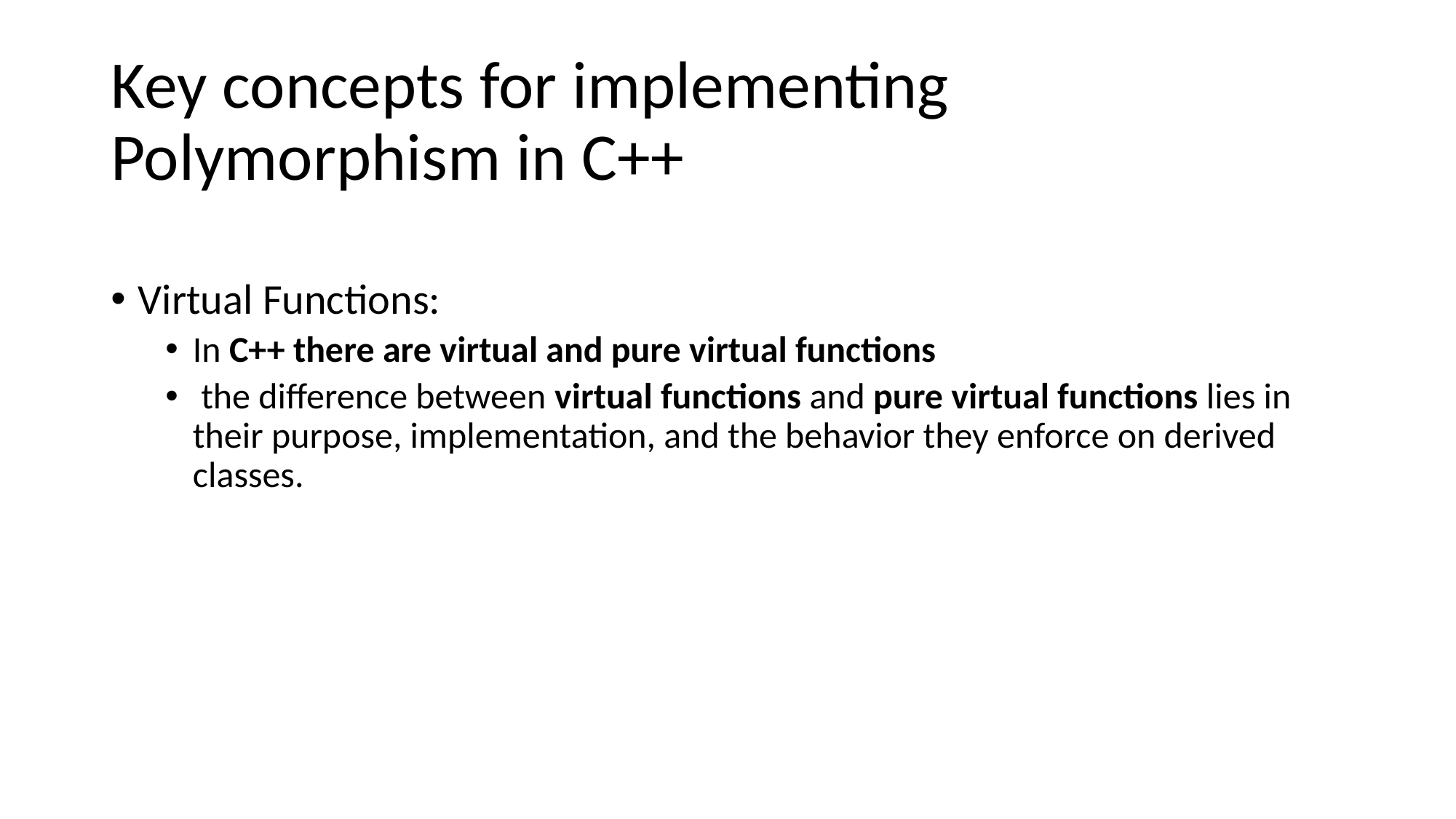

# Key concepts for implementing Polymorphism in C++
Virtual Functions:
In C++ there are virtual and pure virtual functions
 the difference between virtual functions and pure virtual functions lies in their purpose, implementation, and the behavior they enforce on derived classes.